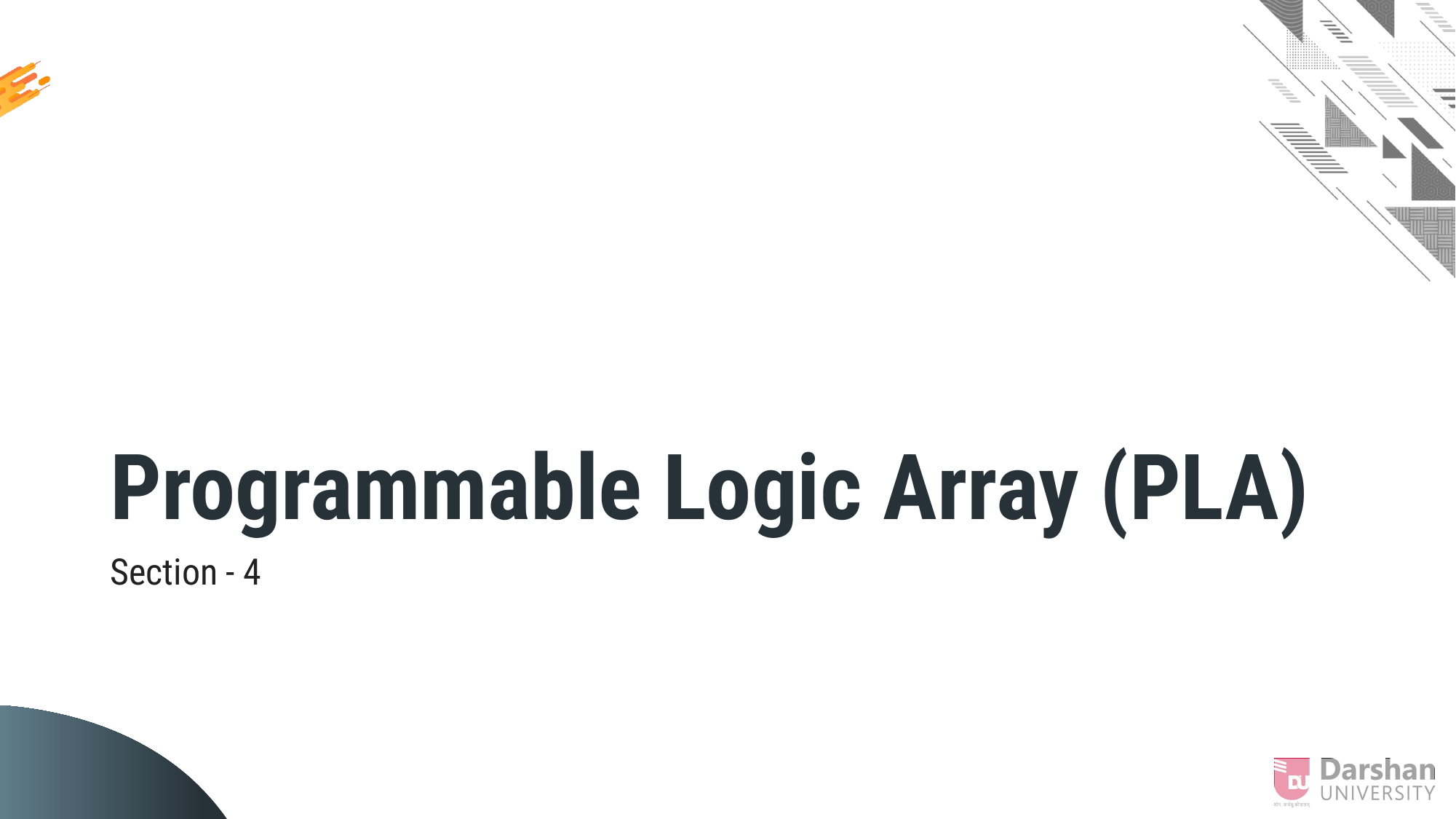

# Programmable Logic Array (PLA)
Section - 4